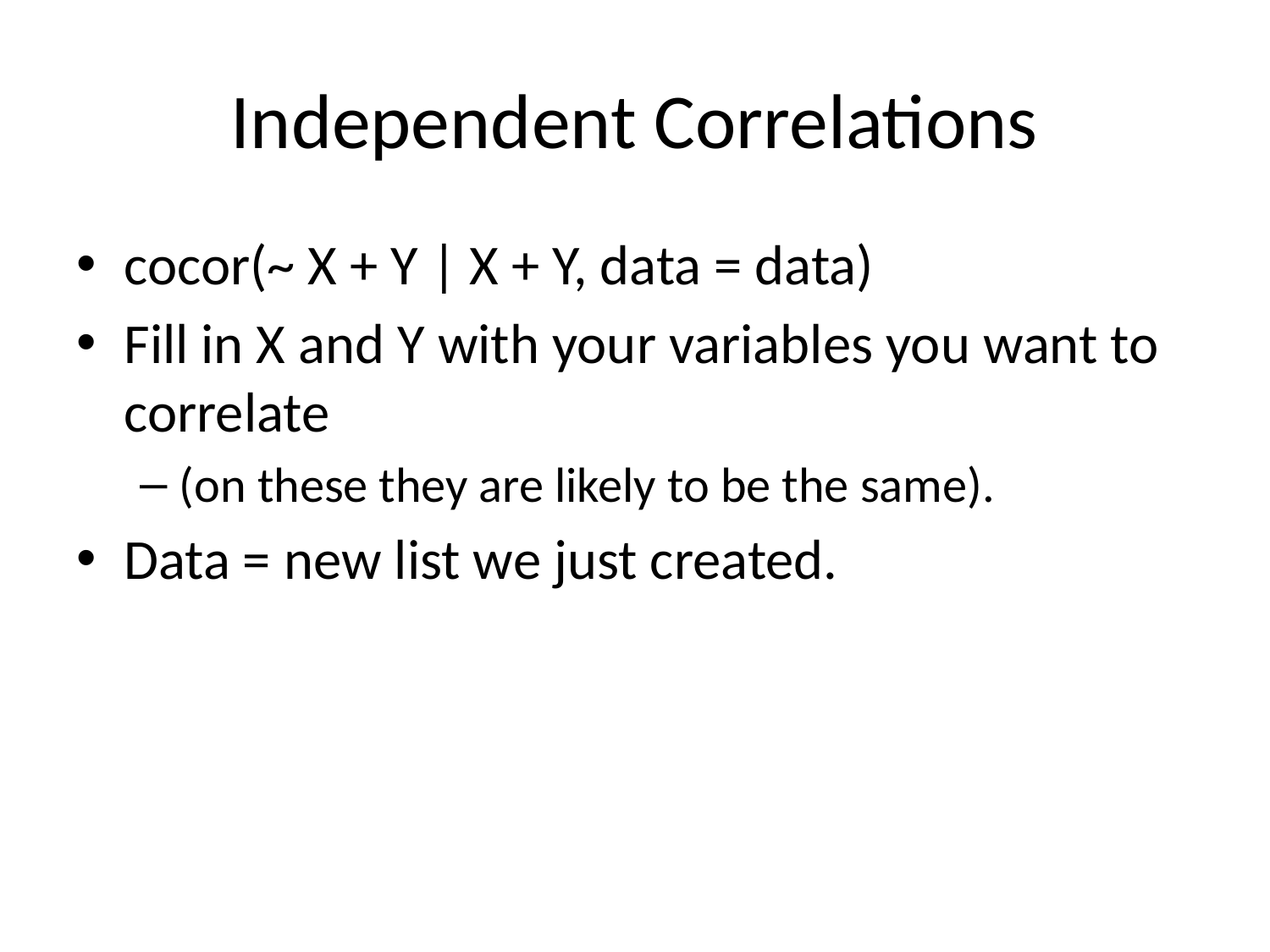

# Independent Correlations
cocor(~ X + Y | X + Y, data = data)
Fill in X and Y with your variables you want to correlate
(on these they are likely to be the same).
Data = new list we just created.